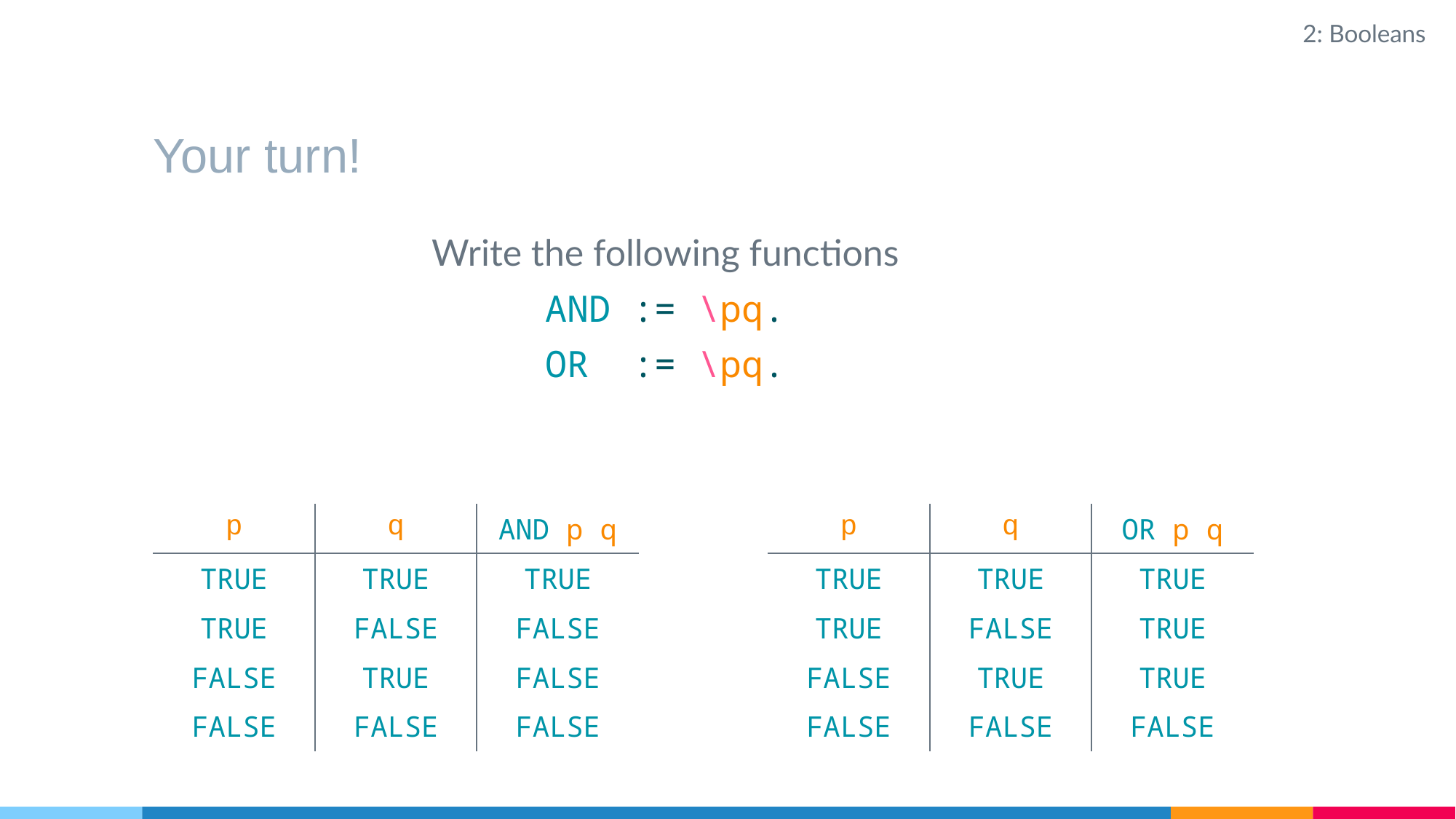

2: Booleans
# Your turn!
Write the following functions
AND := \pq.
OR  := \pq.
| p | q | AND p q |
| --- | --- | --- |
| TRUE | TRUE | TRUE |
| TRUE | FALSE | FALSE |
| FALSE | TRUE | FALSE |
| FALSE | FALSE | FALSE |
| p | q | OR p q |
| --- | --- | --- |
| TRUE | TRUE | TRUE |
| TRUE | FALSE | TRUE |
| FALSE | TRUE | TRUE |
| FALSE | FALSE | FALSE |